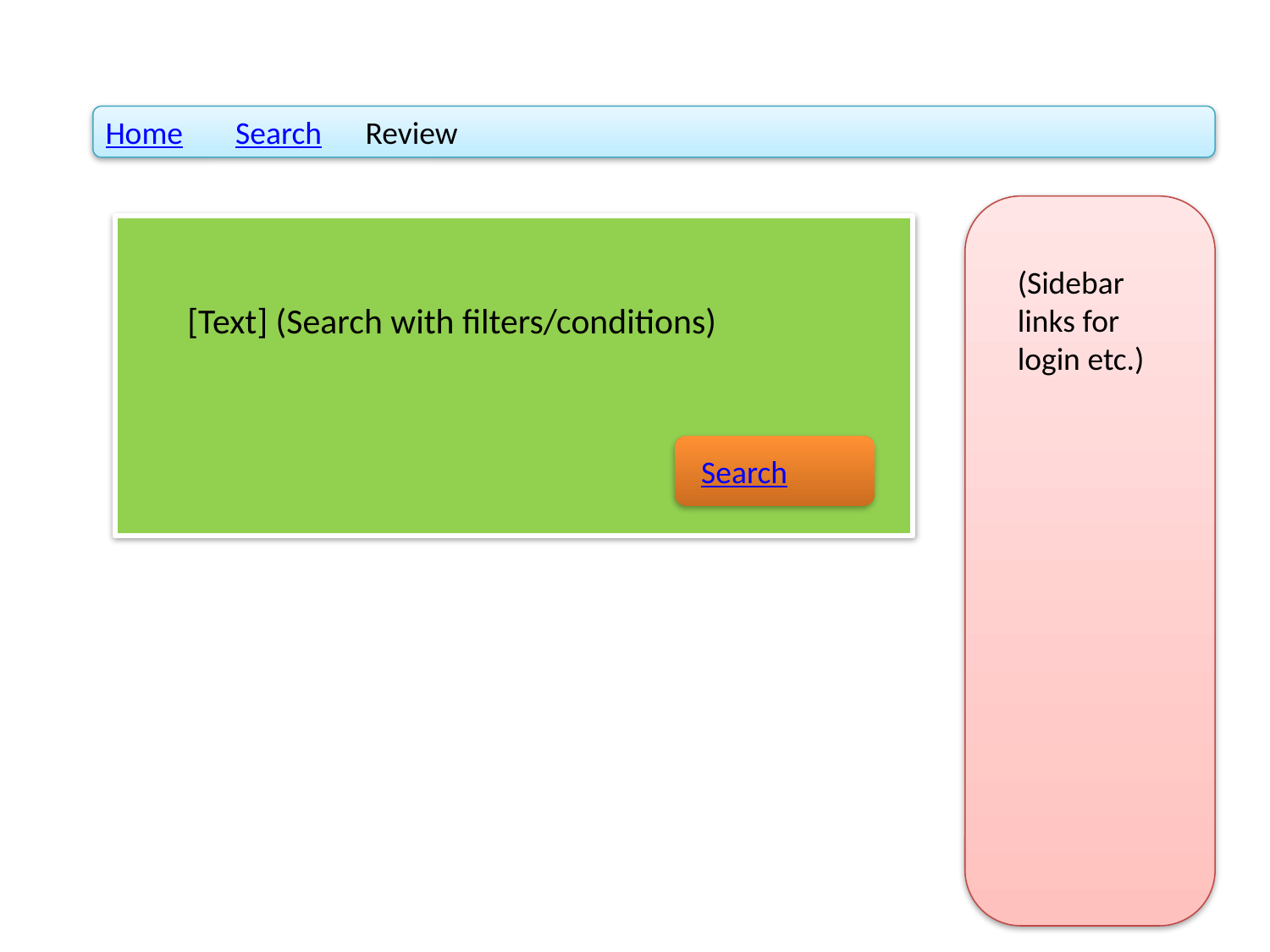

Home
Search
Review

(Sidebar links for login etc.)
[Text] (Search with filters/conditions)

Search